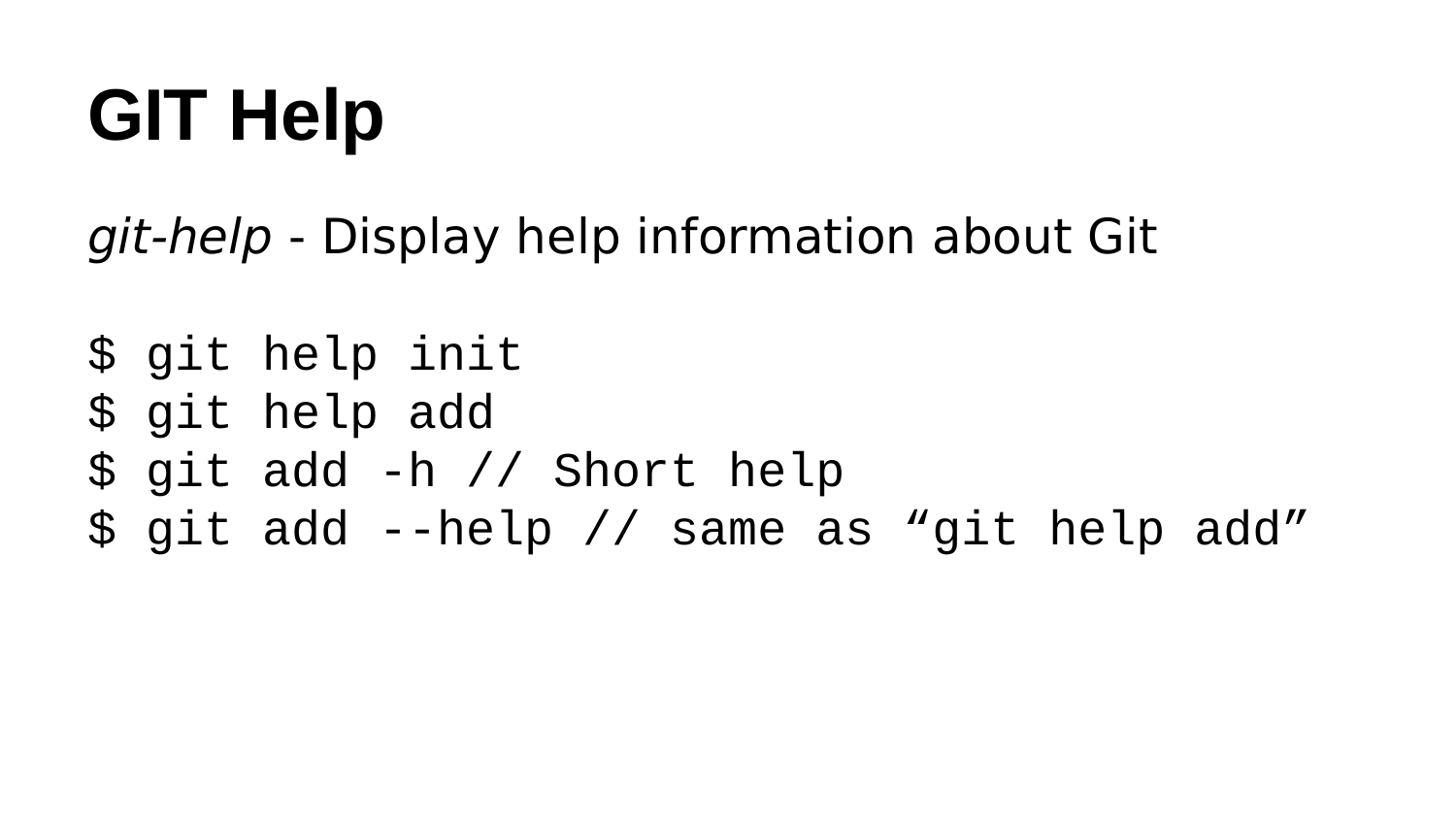

# GIT Help
git-help - Display help information about Git

$ git help init
$ git help add
$ git add -h // Short help
$ git add --help // same as “git help add”